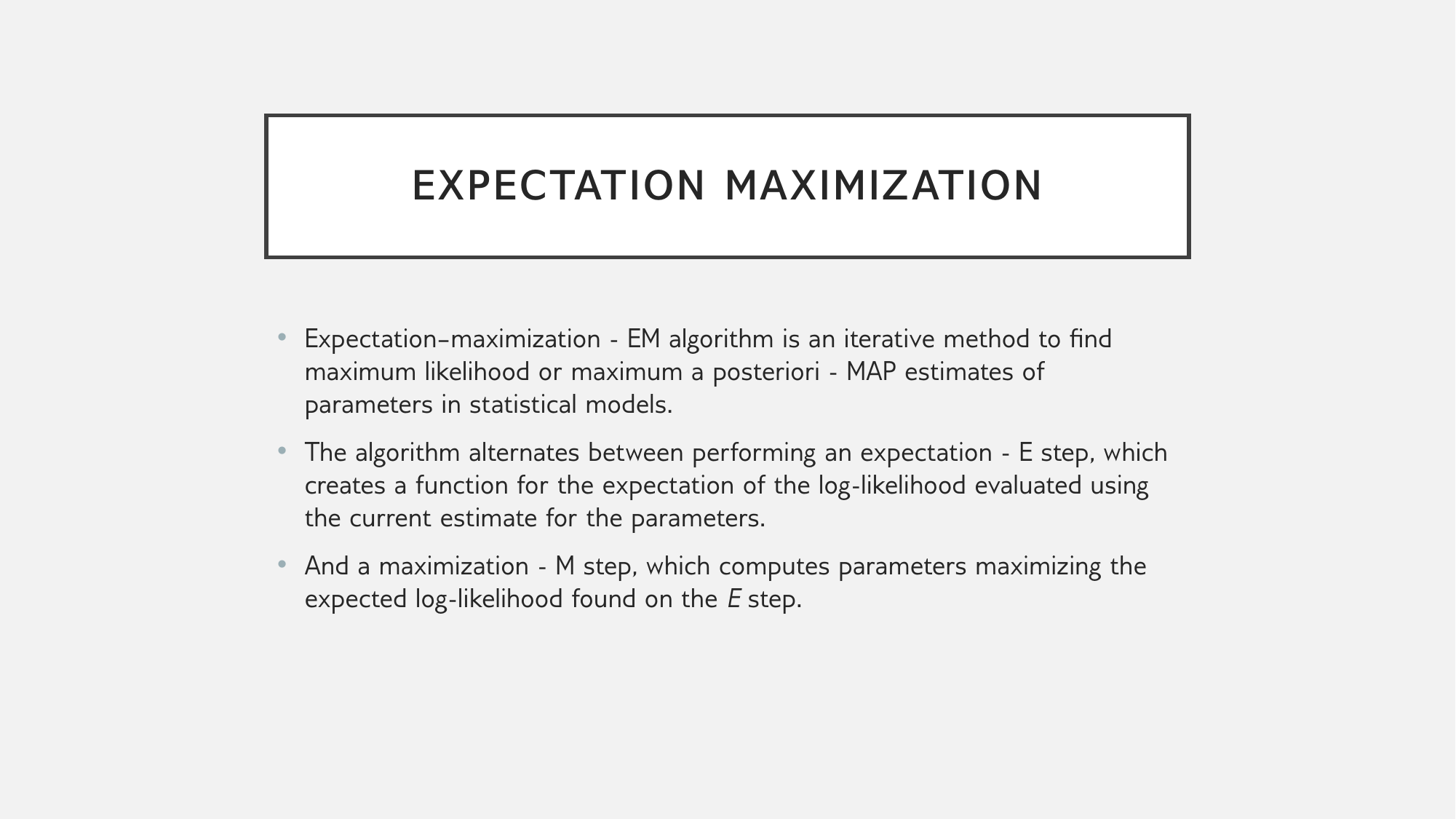

# Expectation maximization
Expectation–maximization - EM algorithm is an iterative method to find maximum likelihood or maximum a posteriori - MAP estimates of parameters in statistical models.
The algorithm alternates between performing an expectation - E step, which creates a function for the expectation of the log-likelihood evaluated using the current estimate for the parameters.
And a maximization - M step, which computes parameters maximizing the expected log-likelihood found on the E step.